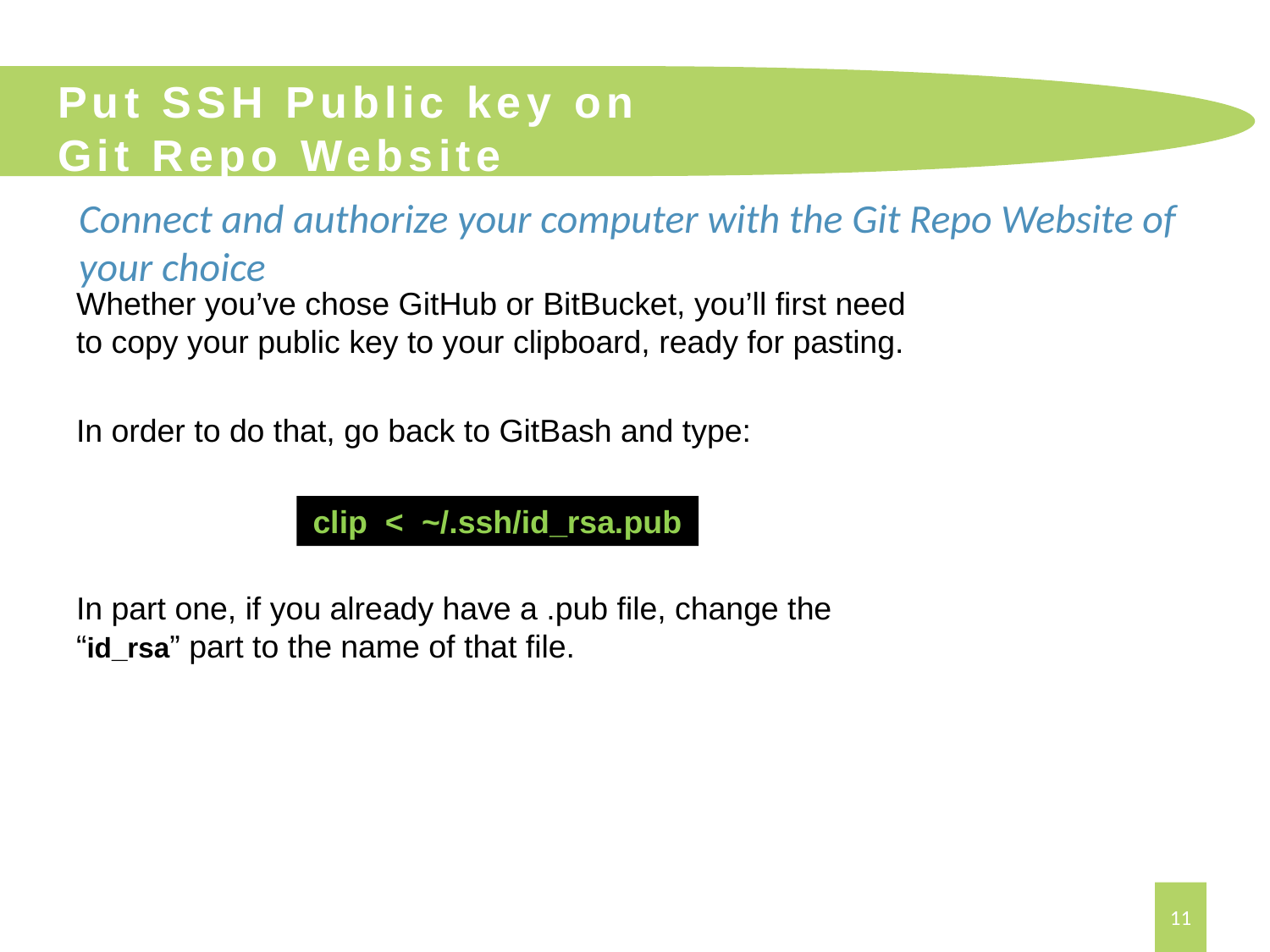

# Put SSH Public key on Git Repo Website
Connect and authorize your computer with the Git Repo Website of your choice
Whether you’ve chose GitHub or BitBucket, you’ll first need to copy your public key to your clipboard, ready for pasting.

In order to do that, go back to GitBash and type:

In part one, if you already have a .pub file, change the “id_rsa” part to the name of that file.

clip  <  ~/.ssh/id_rsa.pub